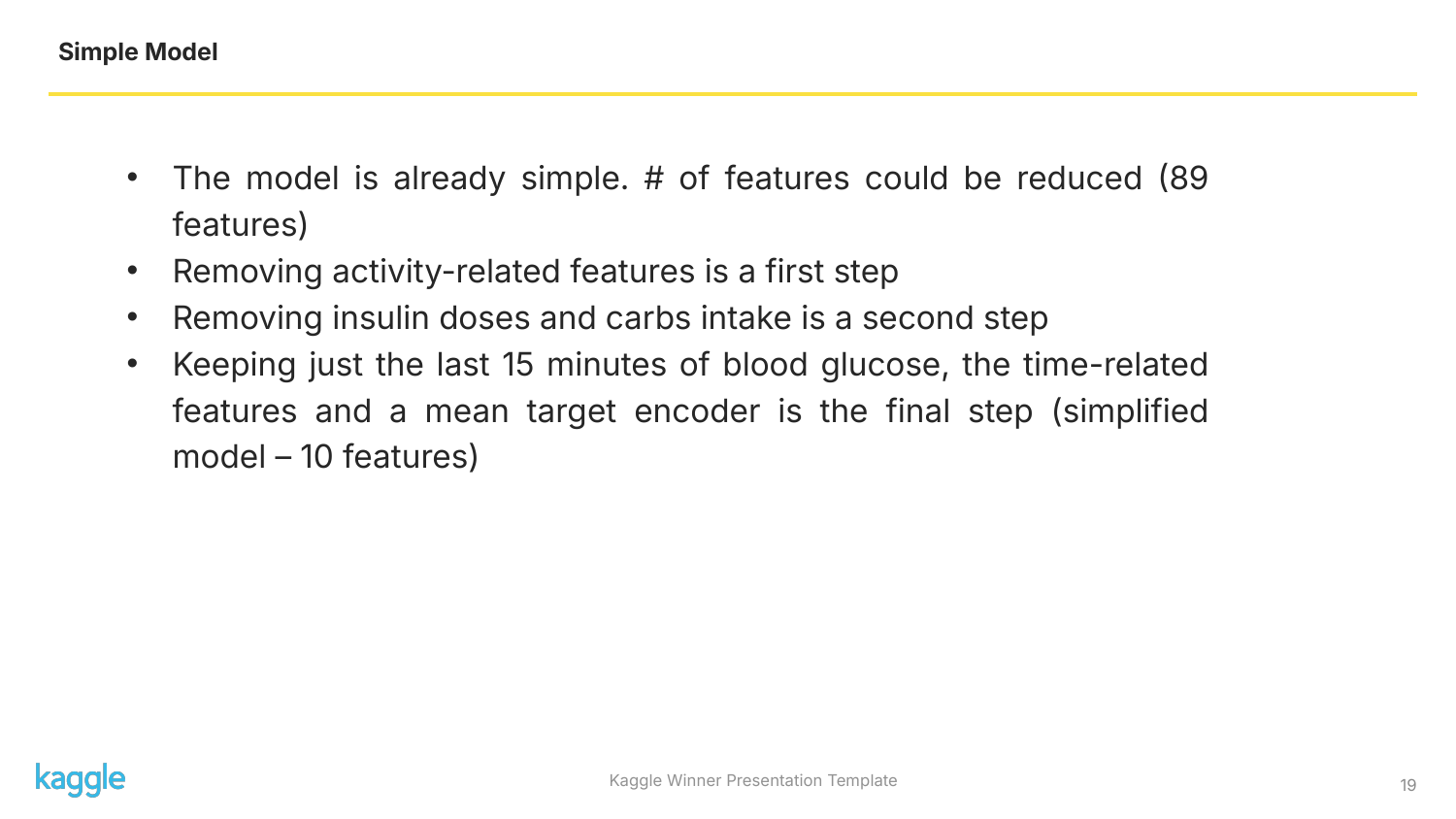

Simple Model

The model is already simple. # of features could be reduced (89 features)
Removing activity-related features is a first step
Removing insulin doses and carbs intake is a second step
Keeping just the last 15 minutes of blood glucose, the time-related features and a mean target encoder is the final step (simplified model – 10 features)
19